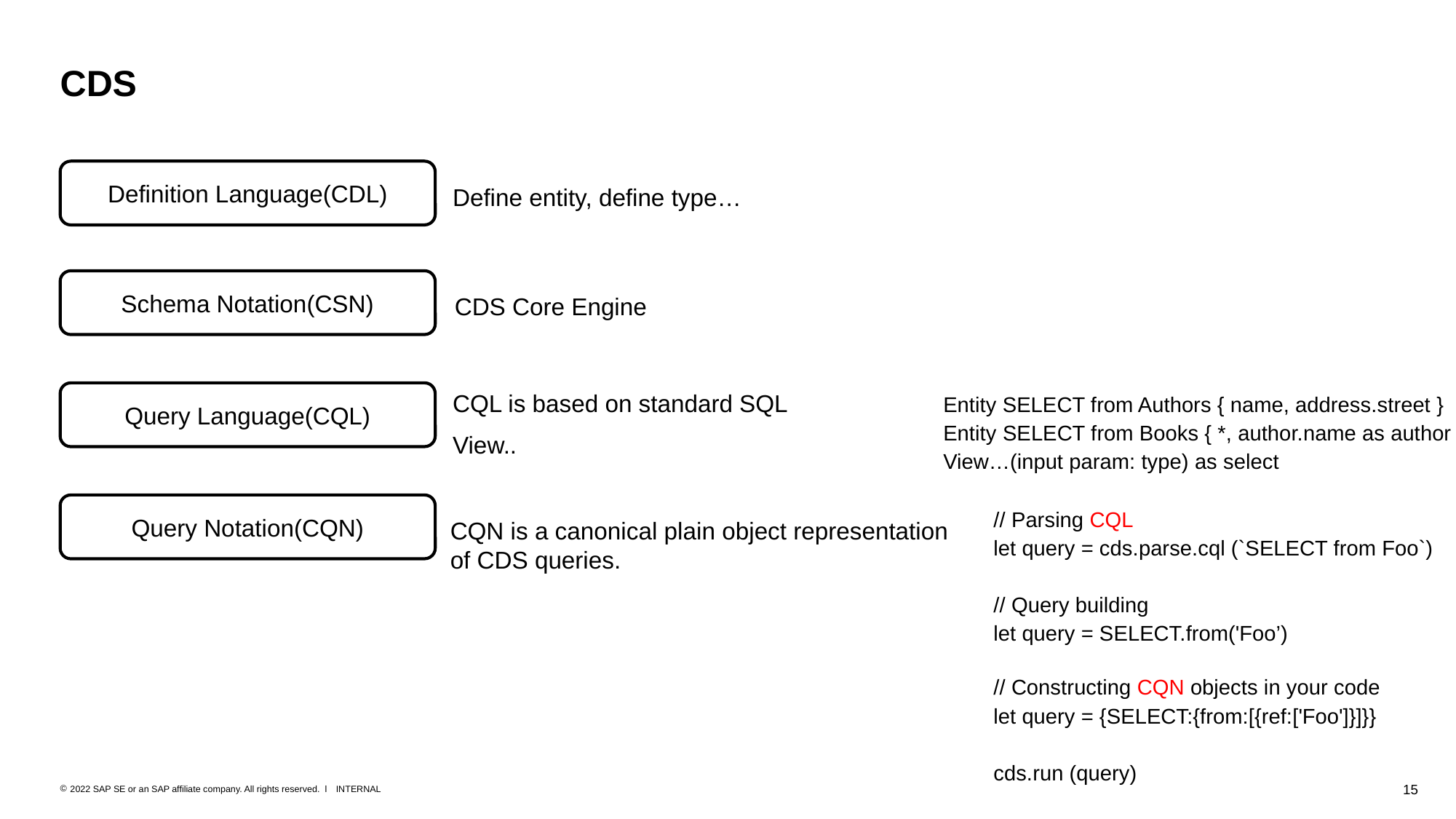

# CDS
Definition Language(CDL)
Define entity, define type…
Schema Notation(CSN)
CDS Core Engine
Query Language(CQL)
CQL is based on standard SQL
View..
Entity SELECT from Authors { name, address.street }
Entity SELECT from Books { *, author.name as author }
View…(input param: type) as select
Query Notation(CQN)
// Parsing CQL
let query = cds.parse.cql (`SELECT from Foo`)

// Query building
let query = SELECT.from('Foo’)
// Constructing CQN objects in your code
let query = {SELECT:{from:[{ref:['Foo']}]}}

cds.run (query)
CQN is a canonical plain object representation of CDS queries.